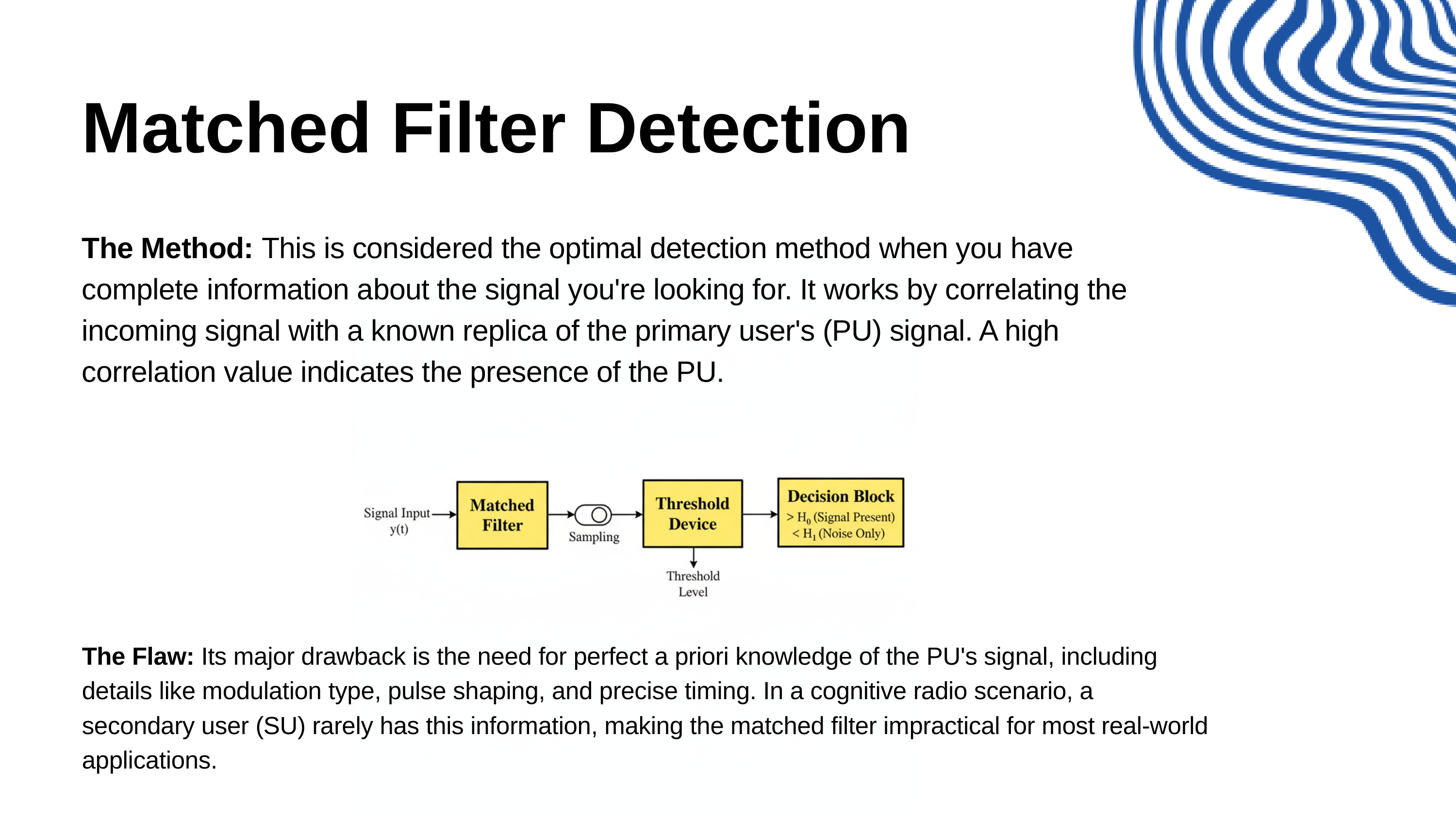

Matched Filter Detection
The Method: This is considered the optimal detection method when you have complete information about the signal you're looking for. It works by correlating the incoming signal with a known replica of the primary user's (PU) signal. A high correlation value indicates the presence of the PU.

The Flaw: Its major drawback is the need for perfect a priori knowledge of the PU's signal, including details like modulation type, pulse shaping, and precise timing. In a cognitive radio scenario, a secondary user (SU) rarely has this information, making the matched filter impractical for most real-world applications.